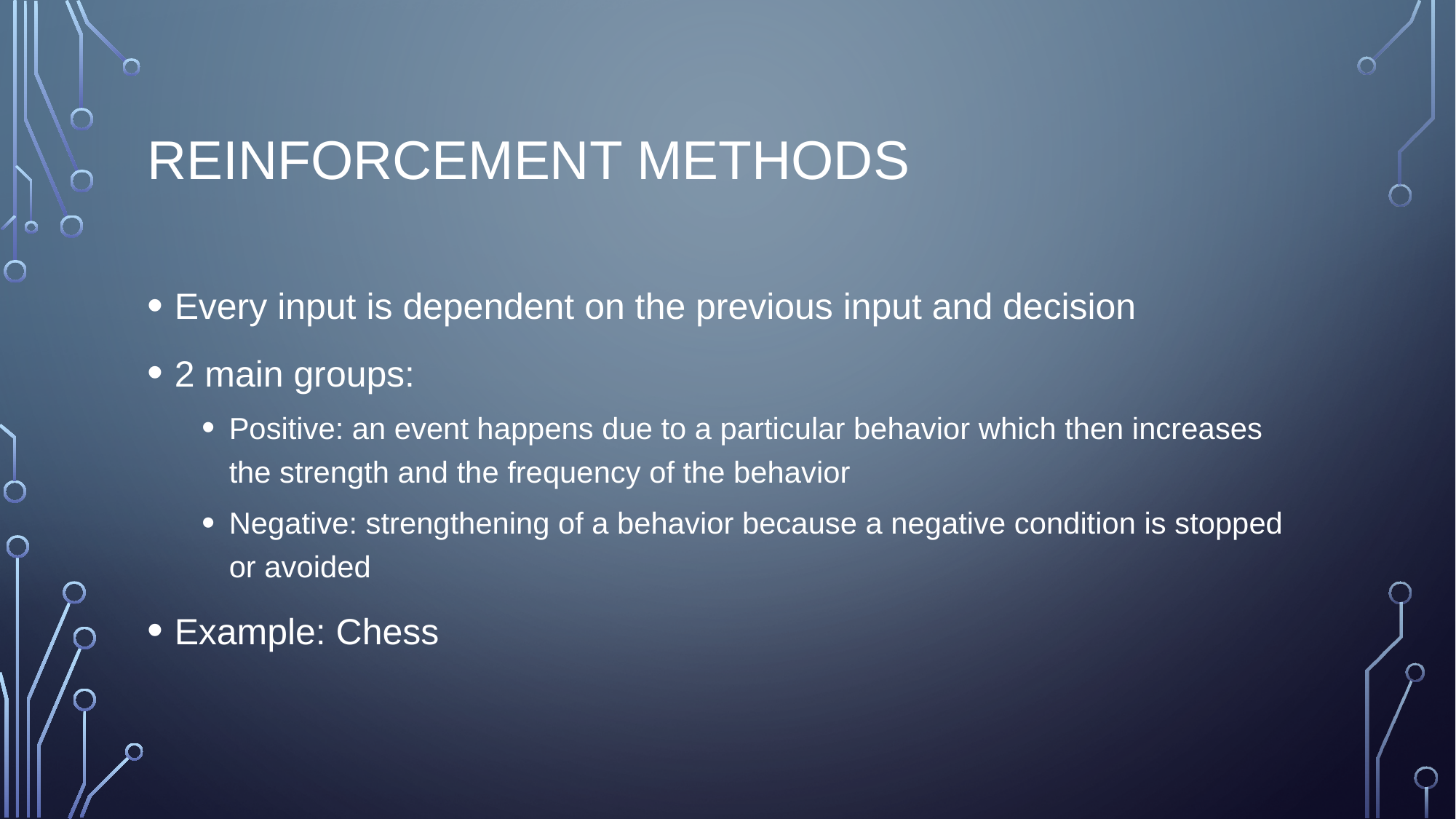

# Reinforcement Methods
Every input is dependent on the previous input and decision
2 main groups:
Positive: an event happens due to a particular behavior which then increases the strength and the frequency of the behavior
Negative: strengthening of a behavior because a negative condition is stopped or avoided
Example: Chess